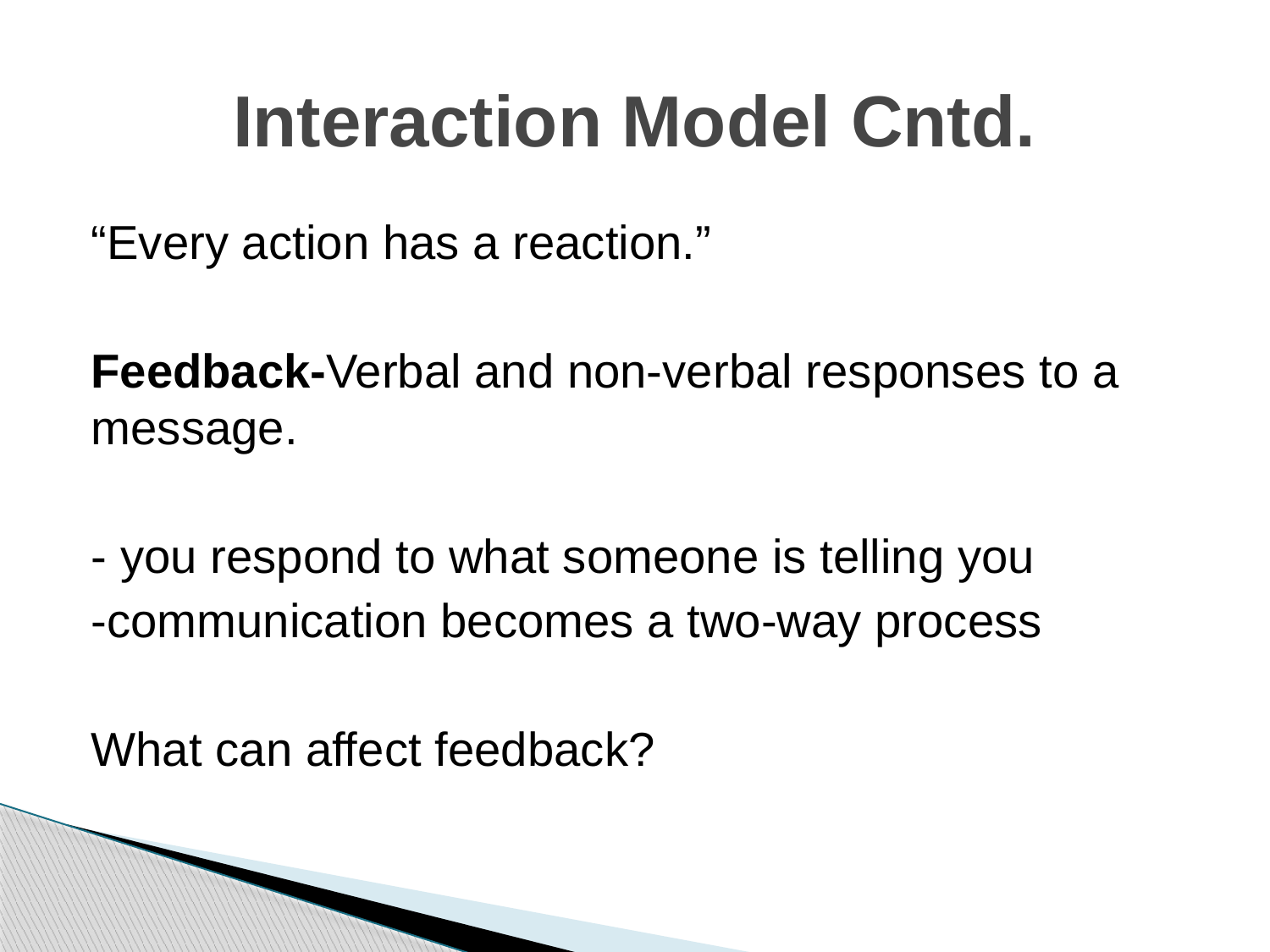

# Interaction Model Cntd.
“Every action has a reaction.”

Feedback-Verbal and non-verbal responses to a message.

- you respond to what someone is telling you
-communication becomes a two-way process

What can affect feedback?